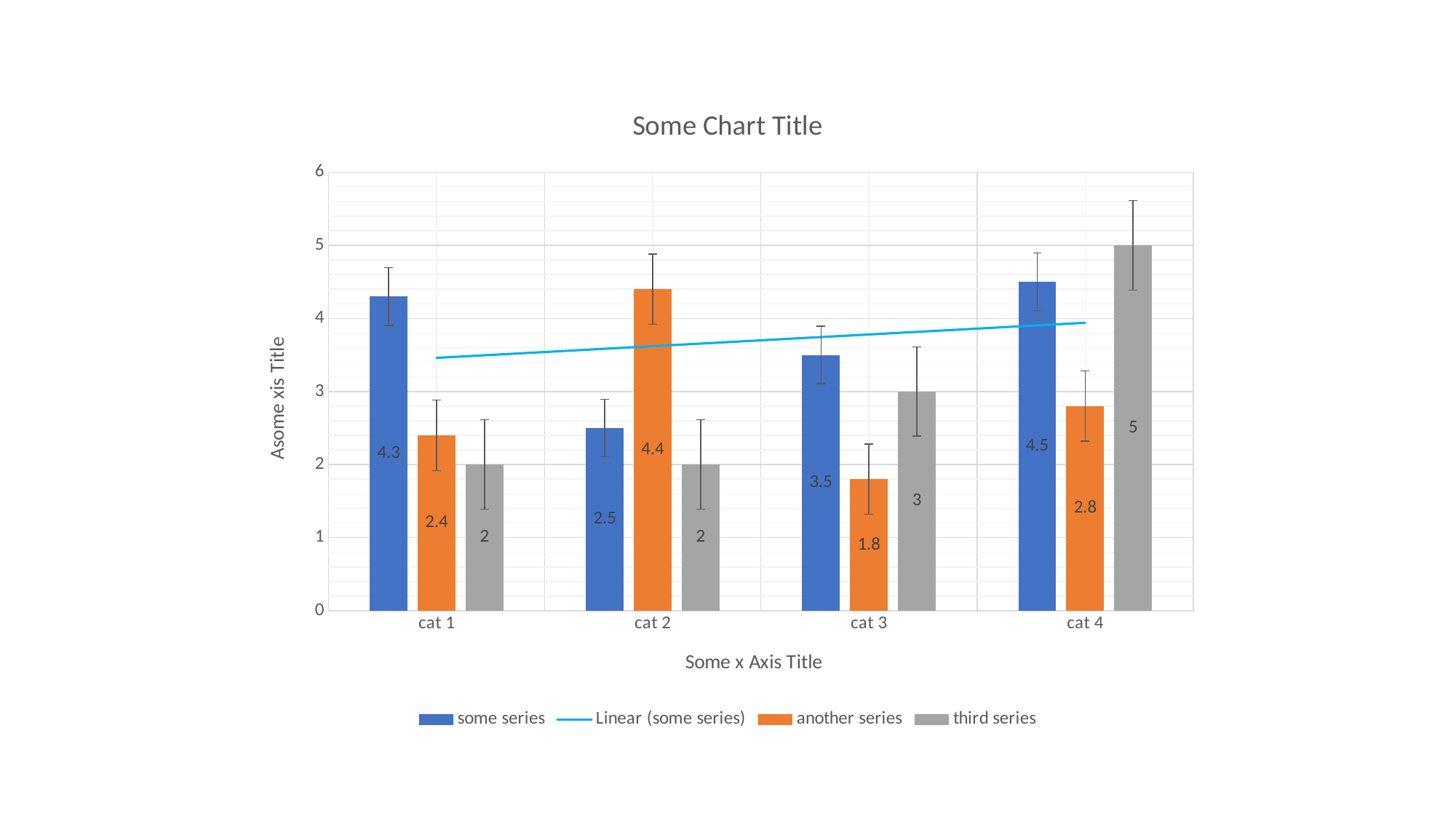

### Chart: Some Chart Title

| Category | some series | another series | third series |
|---|---|---|---|
| cat 1 | 4.3 | 2.4 | 2.0 |
| cat 2 | 2.5 | 4.4 | 2.0 |
| cat 3 | 3.5 | 1.8 | 3.0 |
| cat 4 | 4.5 | 2.8 | 5.0 |